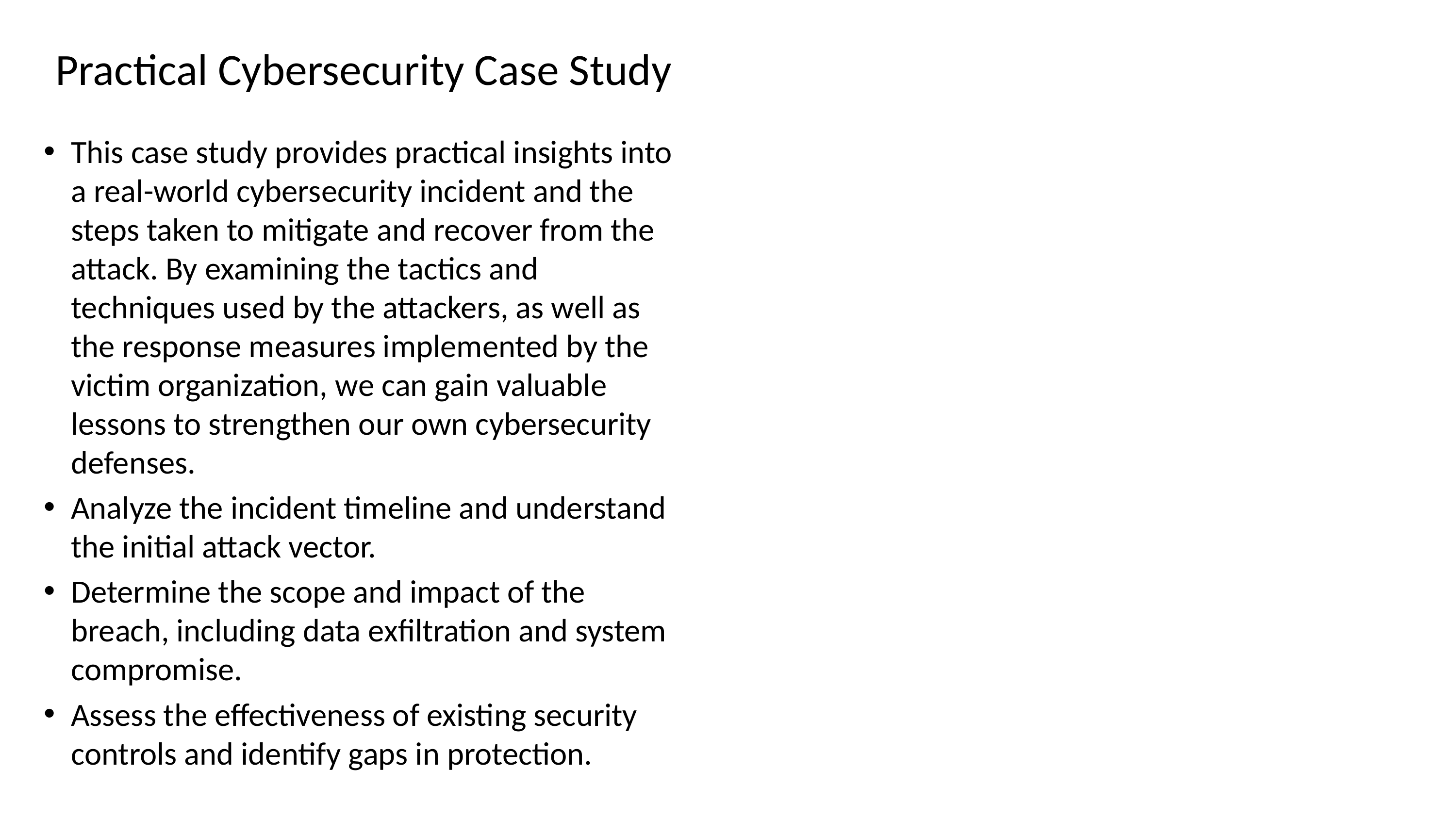

# Practical Cybersecurity Case Study
This case study provides practical insights into a real-world cybersecurity incident and the steps taken to mitigate and recover from the attack. By examining the tactics and techniques used by the attackers, as well as the response measures implemented by the victim organization, we can gain valuable lessons to strengthen our own cybersecurity defenses.
Analyze the incident timeline and understand the initial attack vector.
Determine the scope and impact of the breach, including data exfiltration and system compromise.
Assess the effectiveness of existing security controls and identify gaps in protection.